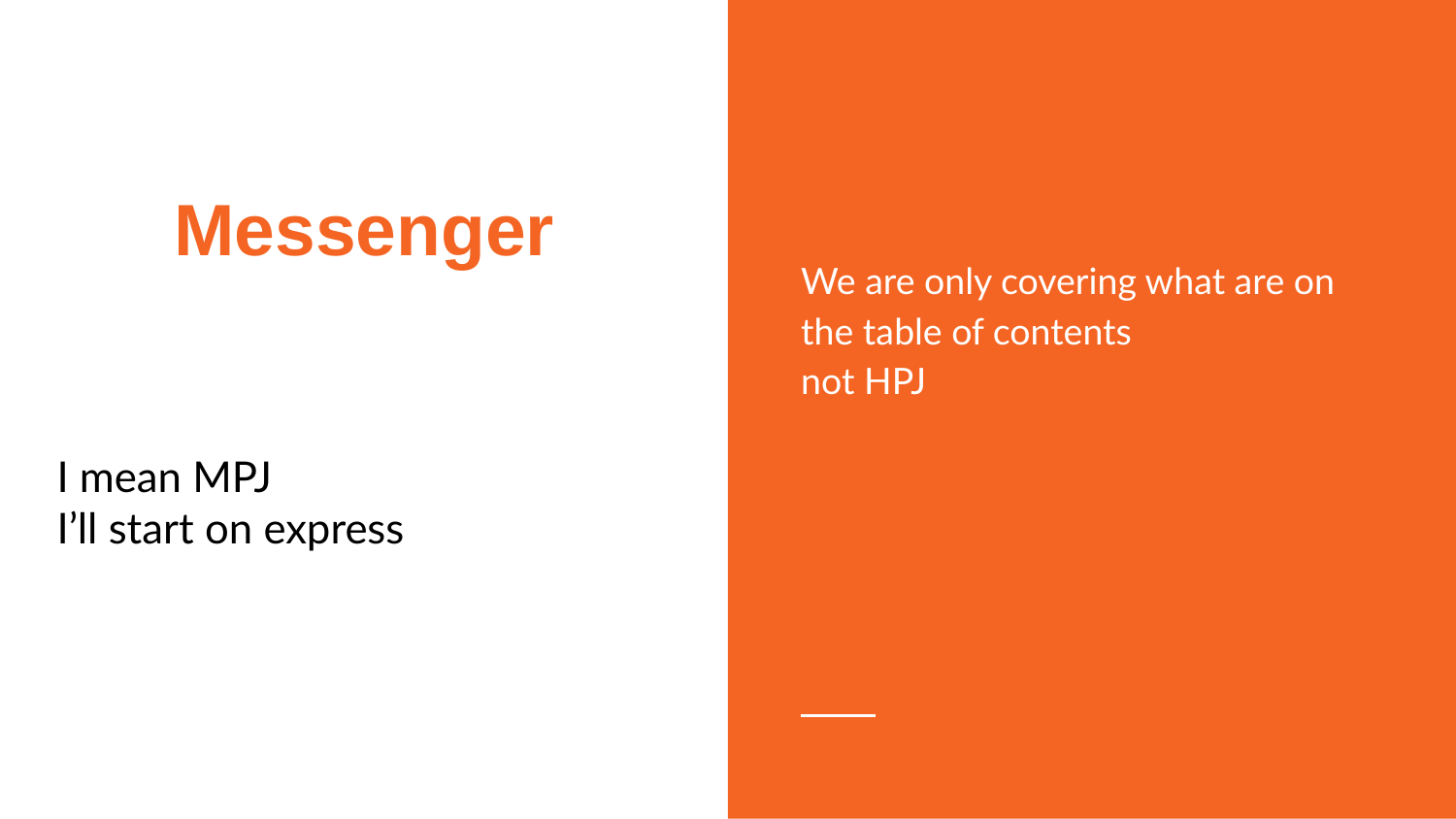

# Messenger
We are only covering what are on the table of contents
not HPJ

I mean MPJ
I’ll start on express